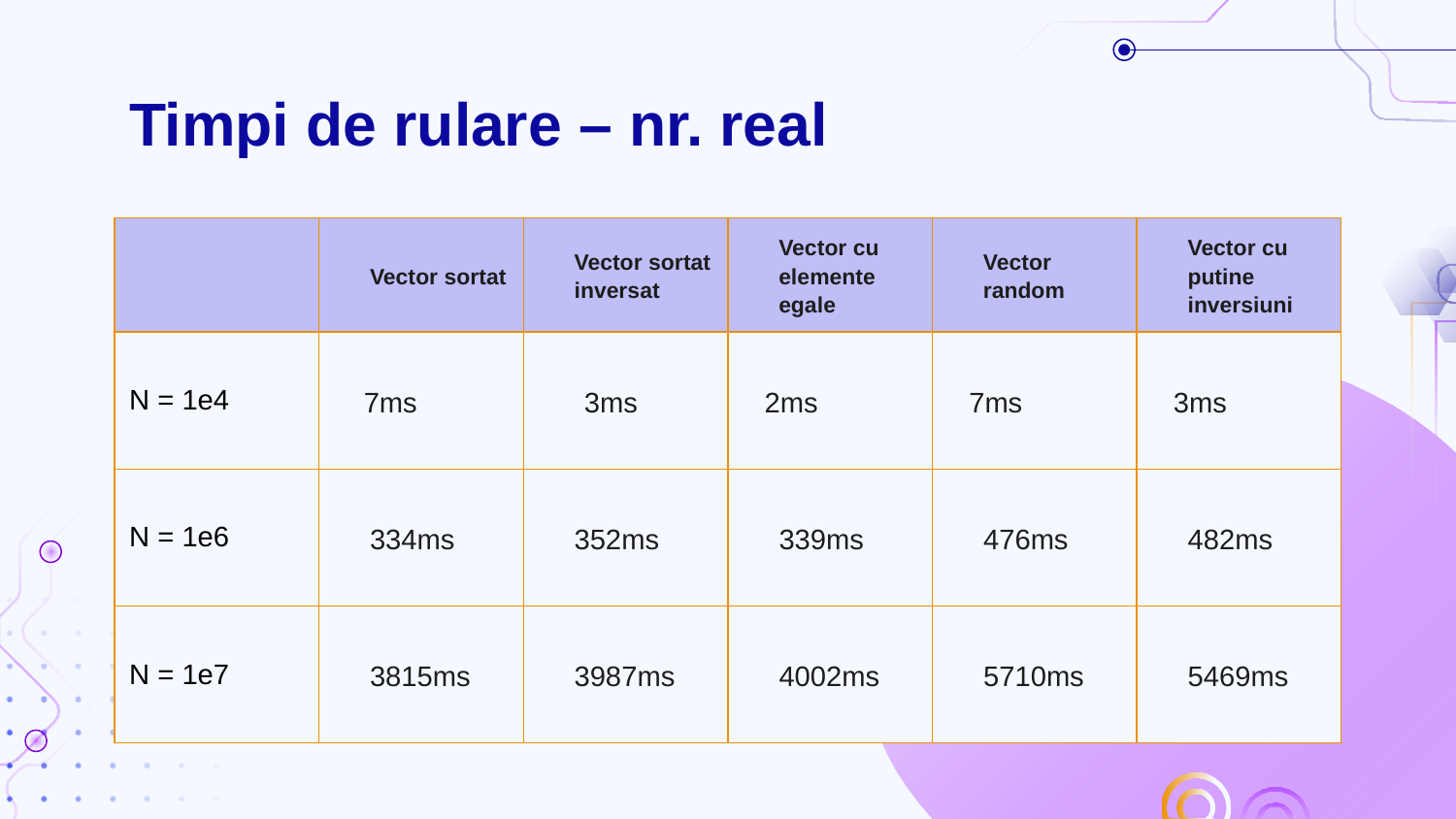

# Timpi de rulare – nr. real
|  | Vector sortat | Vector sortat inversat | Vector cu elemente egale | Vector random | Vector cu putine inversiuni |
| --- | --- | --- | --- | --- | --- |
| N = 1e4 | 7ms | 3ms | 2ms | 7ms | 3ms |
| N = 1e6 | 334ms | 352ms | 339ms | 476ms | 482ms |
| N = 1e7 | 3815ms | 3987ms | 4002ms | 5710ms | 5469ms |